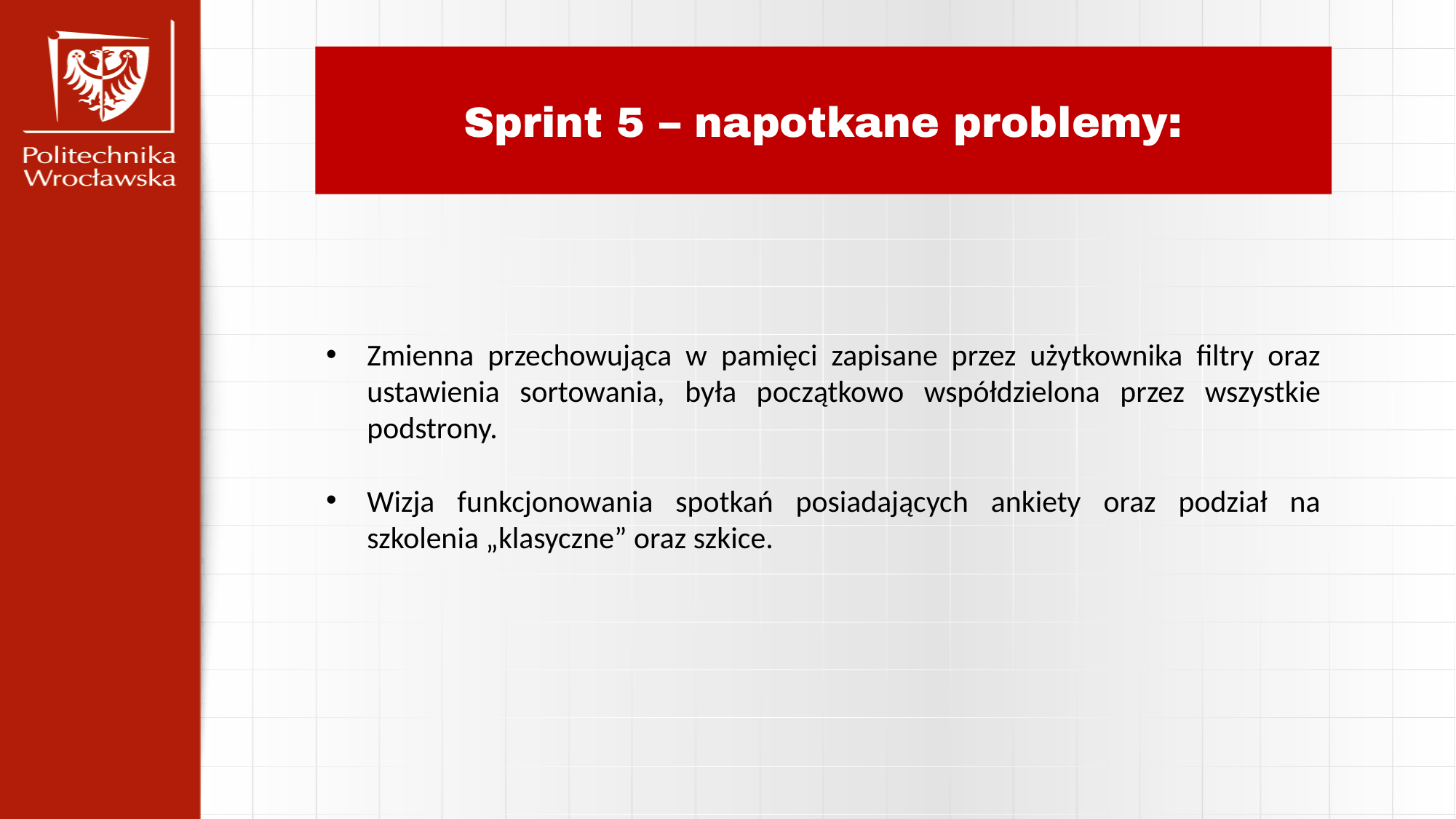

Sprint 5 – napotkane problemy:
Zmienna przechowująca w pamięci zapisane przez użytkownika filtry oraz ustawienia sortowania, była początkowo współdzielona przez wszystkie podstrony.

Wizja funkcjonowania spotkań posiadających ankiety oraz podział na szkolenia „klasyczne” oraz szkice.